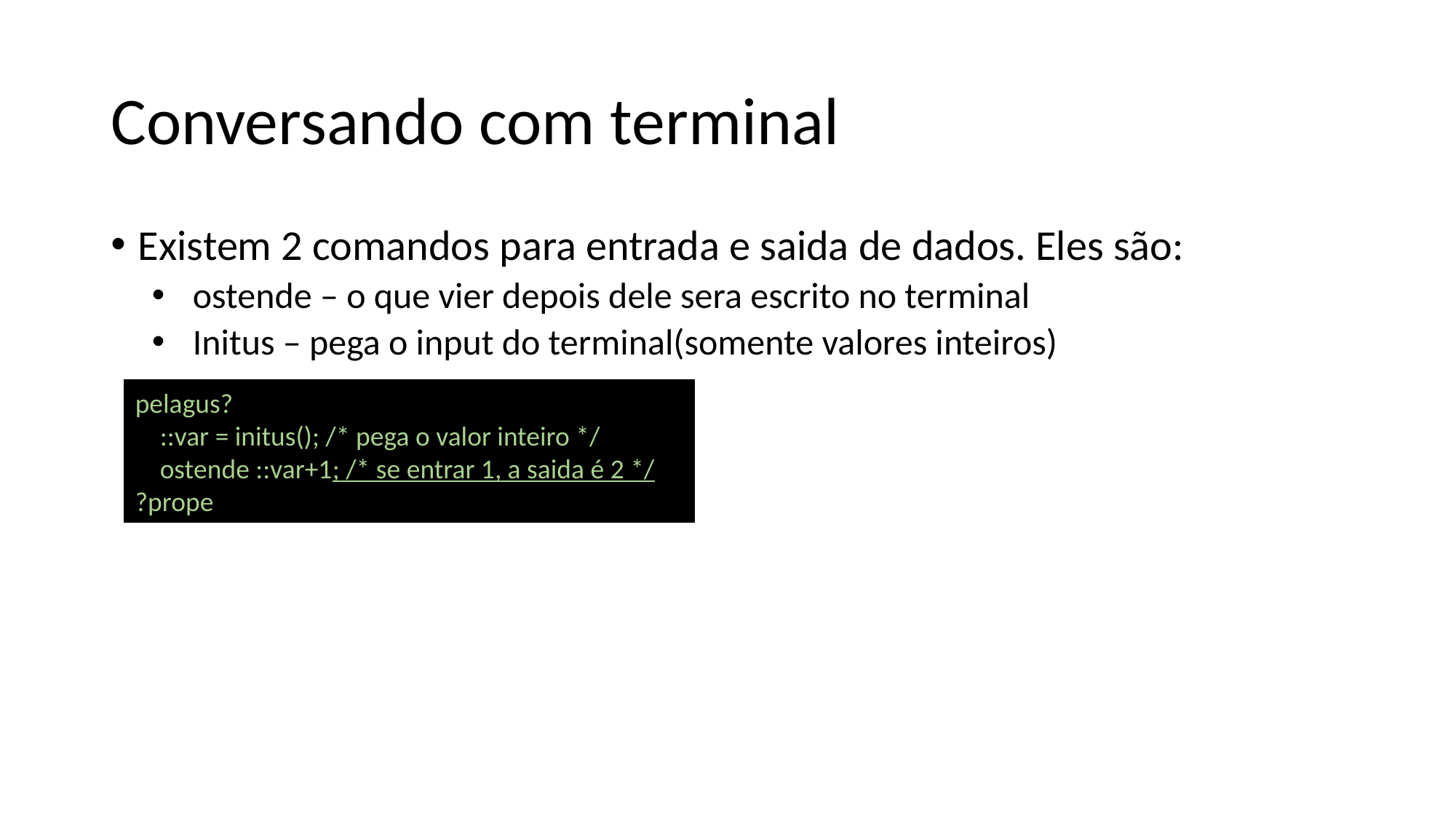

# Conversando com terminal
Existem 2 comandos para entrada e saida de dados. Eles são:
ostende – o que vier depois dele sera escrito no terminal
Initus – pega o input do terminal(somente valores inteiros)

pelagus?
    ::var = initus(); /* pega o valor inteiro */
    ostende ::var+1; /* se entrar 1, a saida é 2 */
?prope